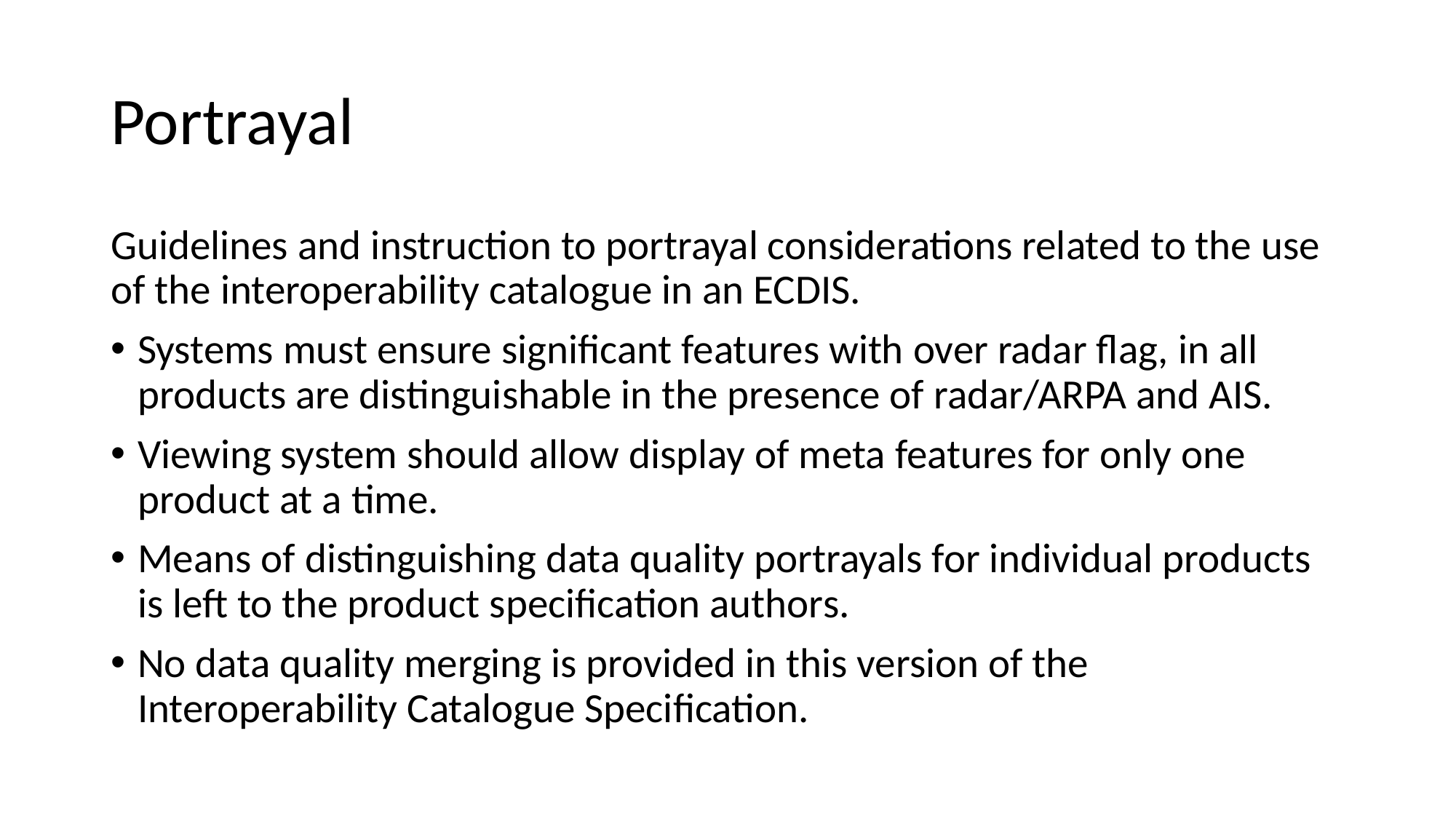

# Portrayal
Guidelines and instruction to portrayal considerations related to the use of the interoperability catalogue in an ECDIS.
Systems must ensure significant features with over radar flag, in all products are distinguishable in the presence of radar/ARPA and AIS.
Viewing system should allow display of meta features for only one product at a time.
Means of distinguishing data quality portrayals for individual products is left to the product specification authors.
No data quality merging is provided in this version of the Interoperability Catalogue Specification.